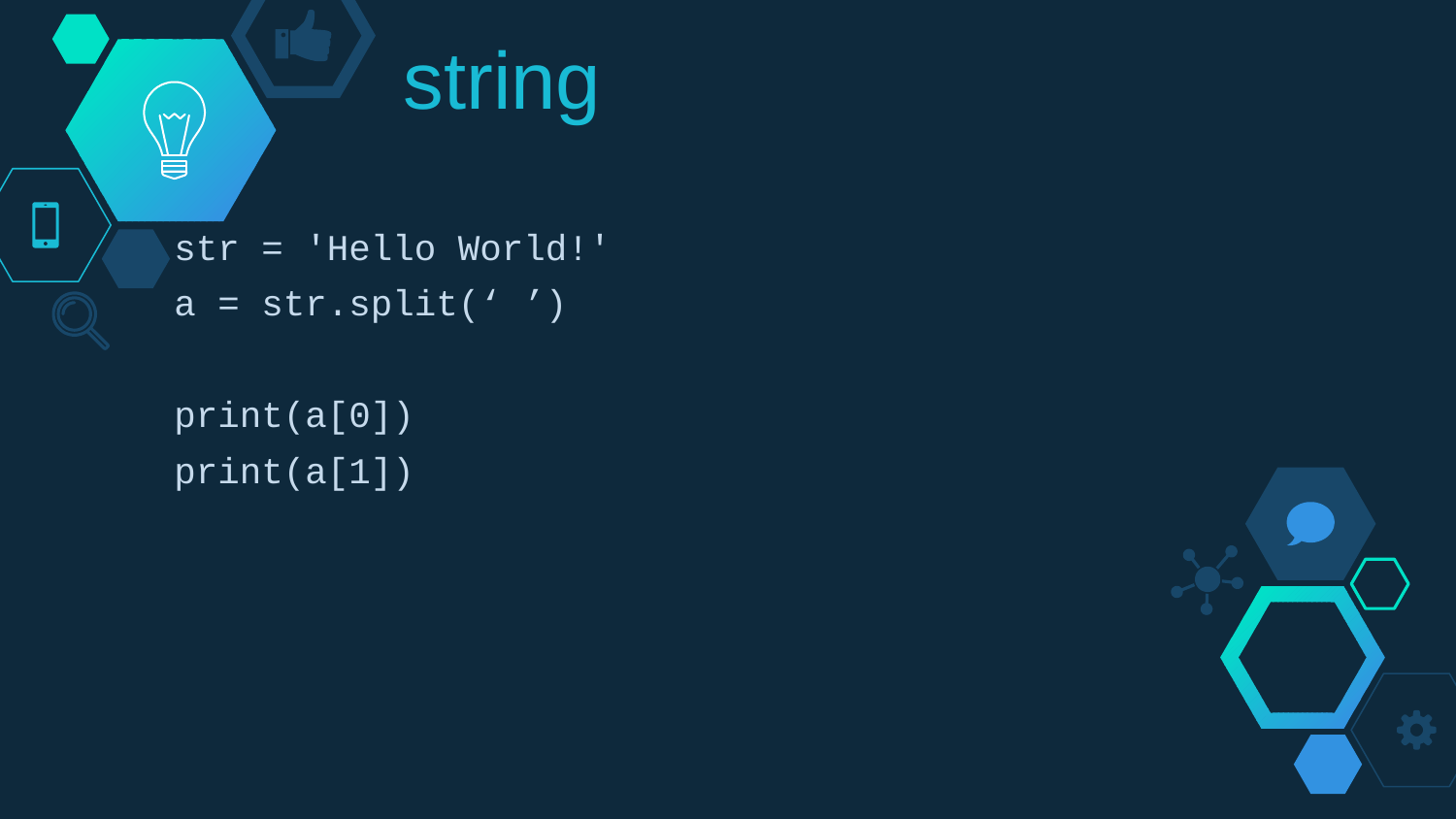

# string
str = 'Hello World!'
a = str.split(‘ ’)

print(a[0])
print(a[1])